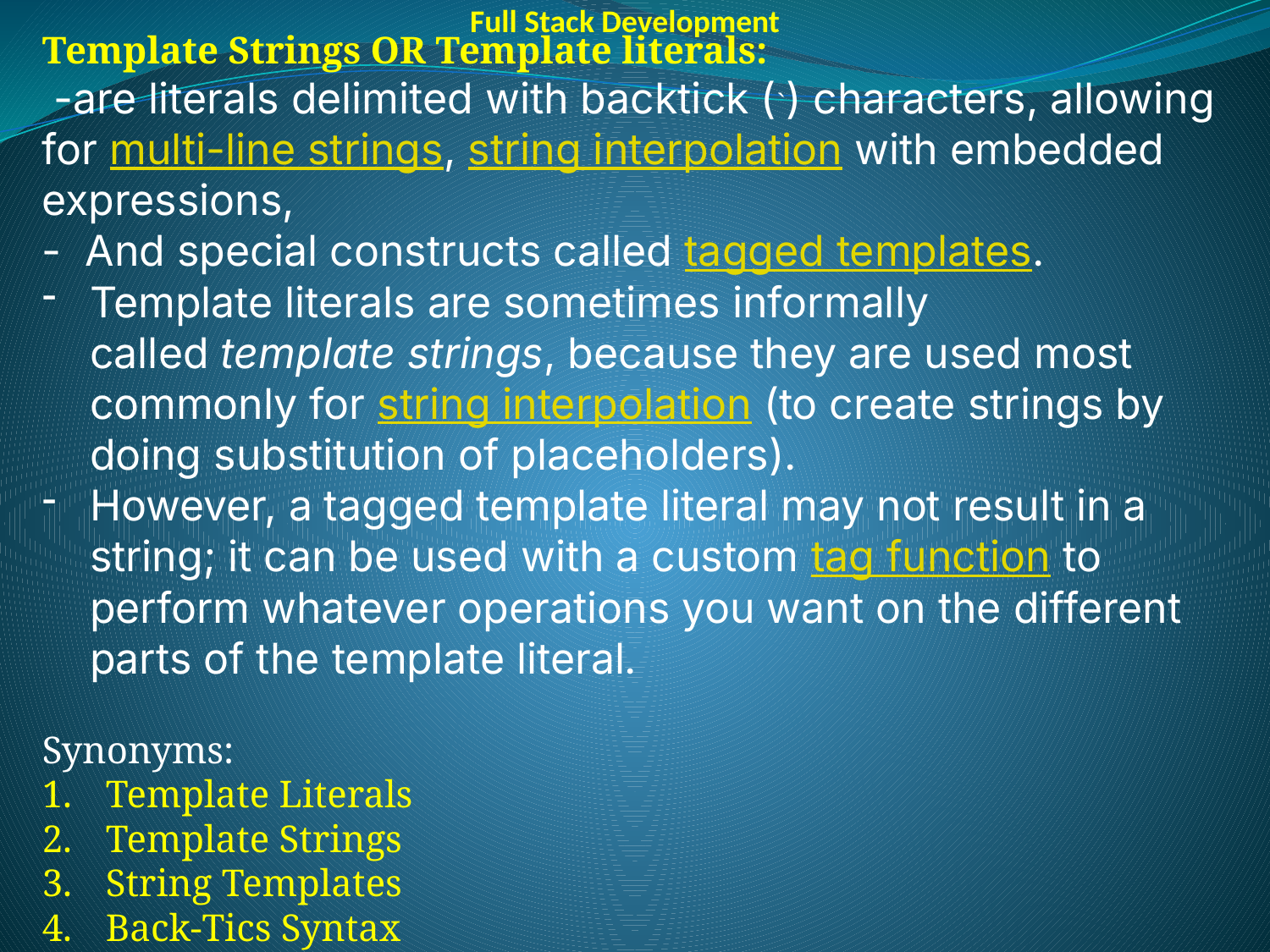

Full Stack Development
Template Strings OR Template literals:
 -are literals delimited with backtick (`) characters, allowing for multi-line strings, string interpolation with embedded expressions,
-  And special constructs called tagged templates.
Template literals are sometimes informally called template strings, because they are used most commonly for string interpolation (to create strings by doing substitution of placeholders).
However, a tagged template literal may not result in a string; it can be used with a custom tag function to perform whatever operations you want on the different parts of the template literal.

Synonyms:
Template Literals
Template Strings
String Templates
Back-Tics Syntax